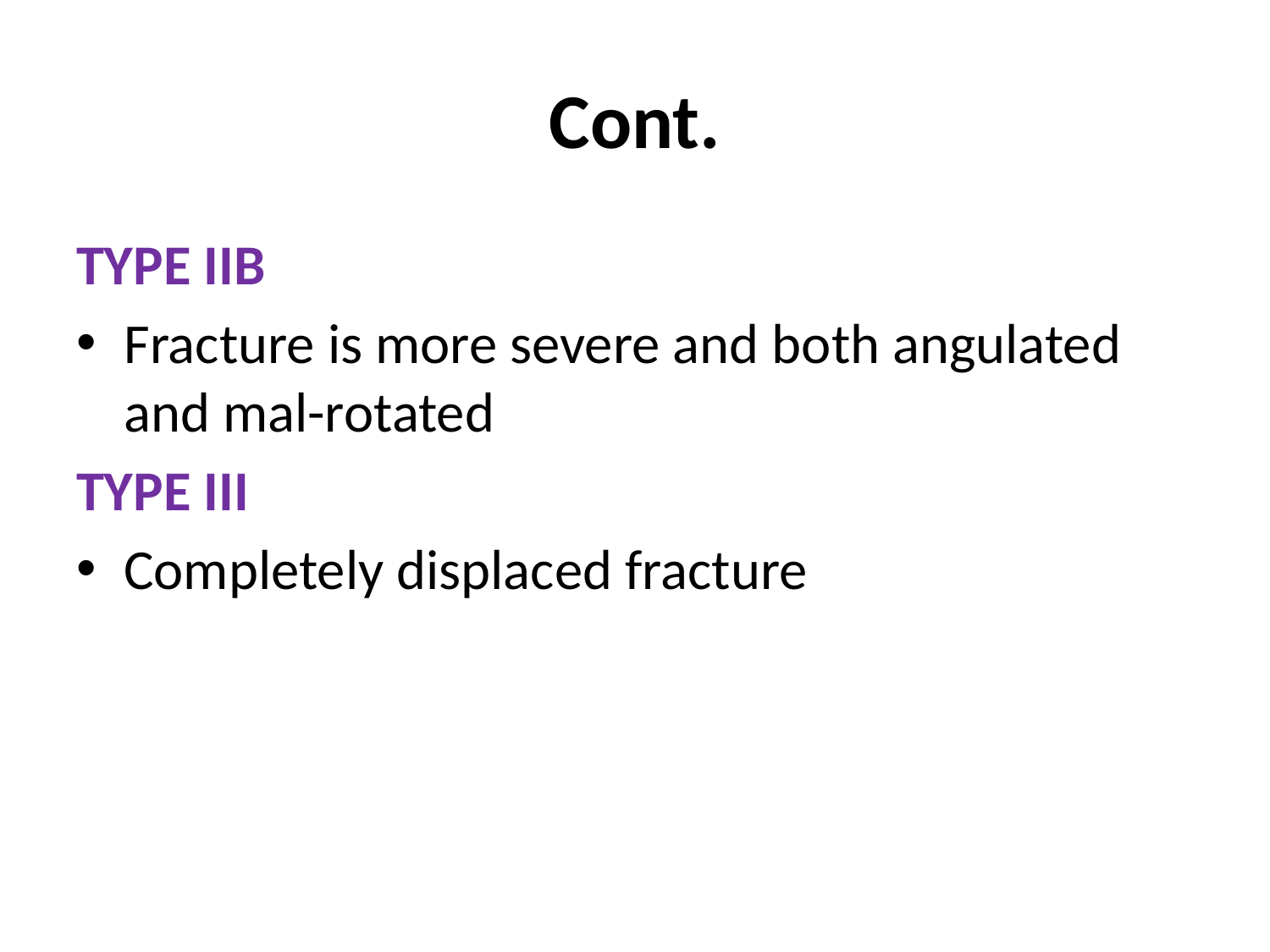

# Cont.
TYPE IIB
Fracture is more severe and both angulated and mal-rotated
TYPE III
Completely displaced fracture